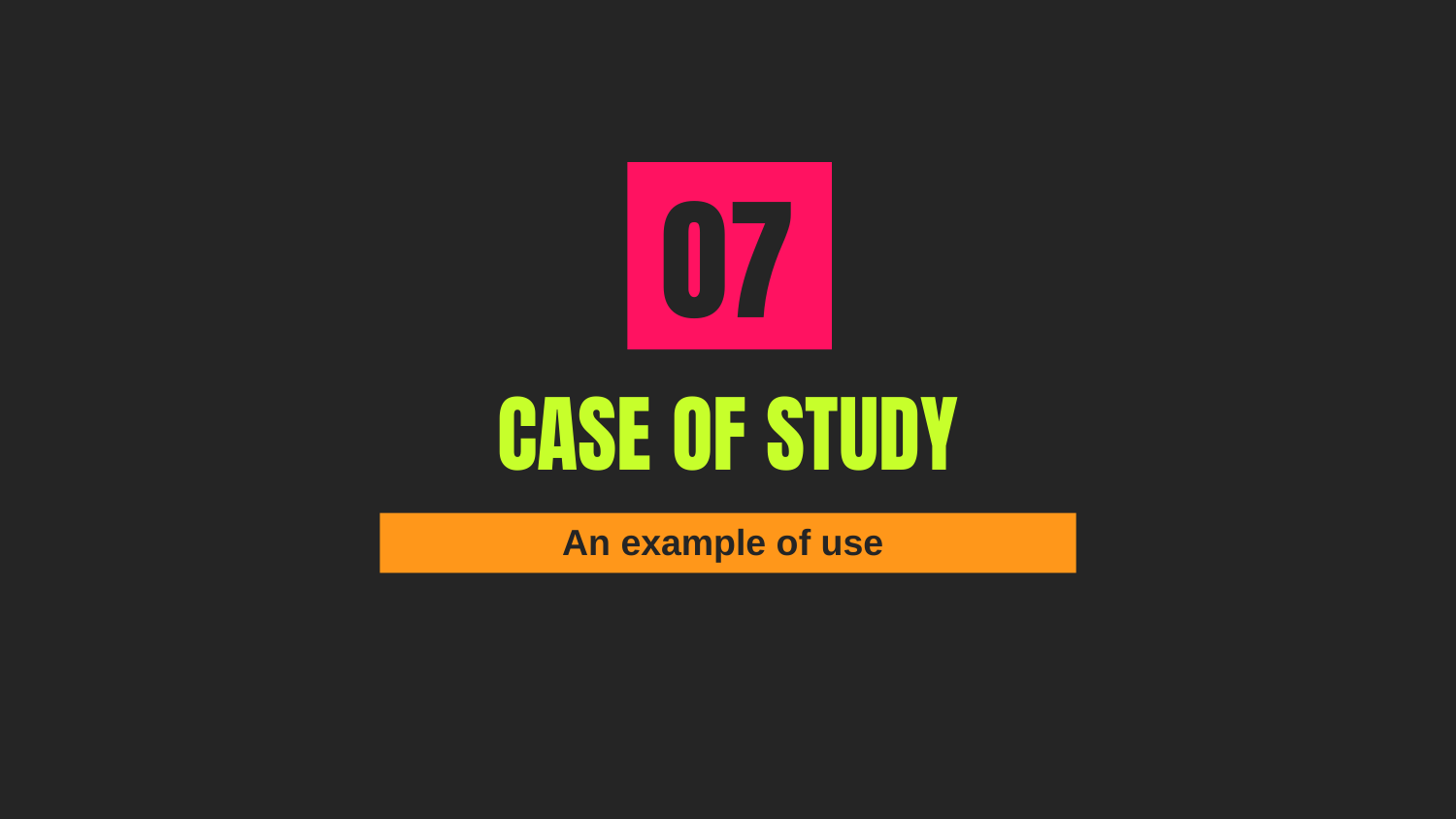

07
# CASE OF STUDY
An example of use